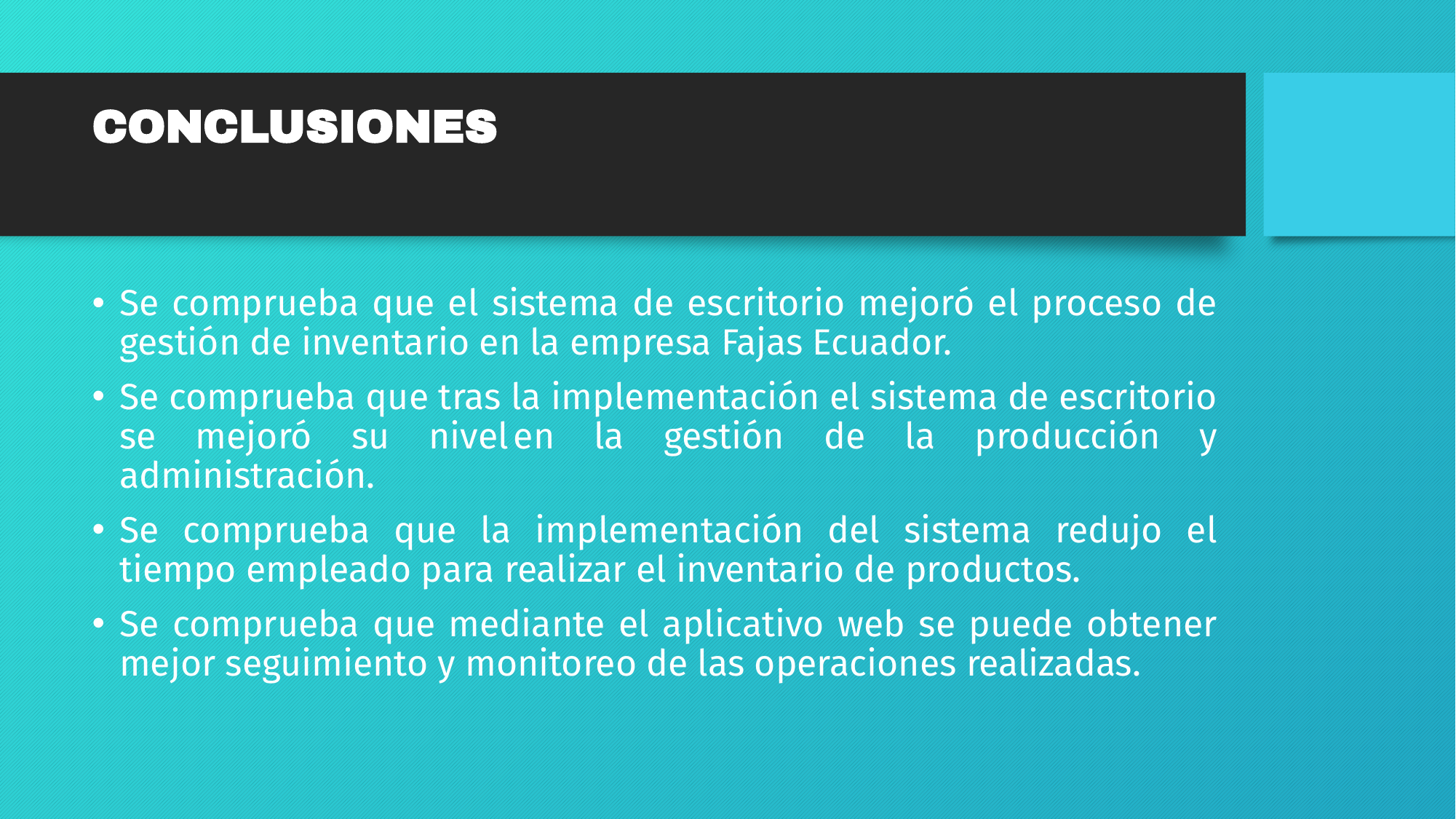

# CONCLUSIONES
Se comprueba que el sistema de escritorio mejoró el proceso de gestión de inventario en la empresa Fajas Ecuador.
Se comprueba que tras la implementación el sistema de escritorio se mejoró su nivel en la gestión de la producción y administración.
Se comprueba que la implementación del sistema redujo el tiempo empleado para realizar el inventario de productos.
Se comprueba que mediante el aplicativo web se puede obtener mejor seguimiento y monitoreo de las operaciones realizadas.